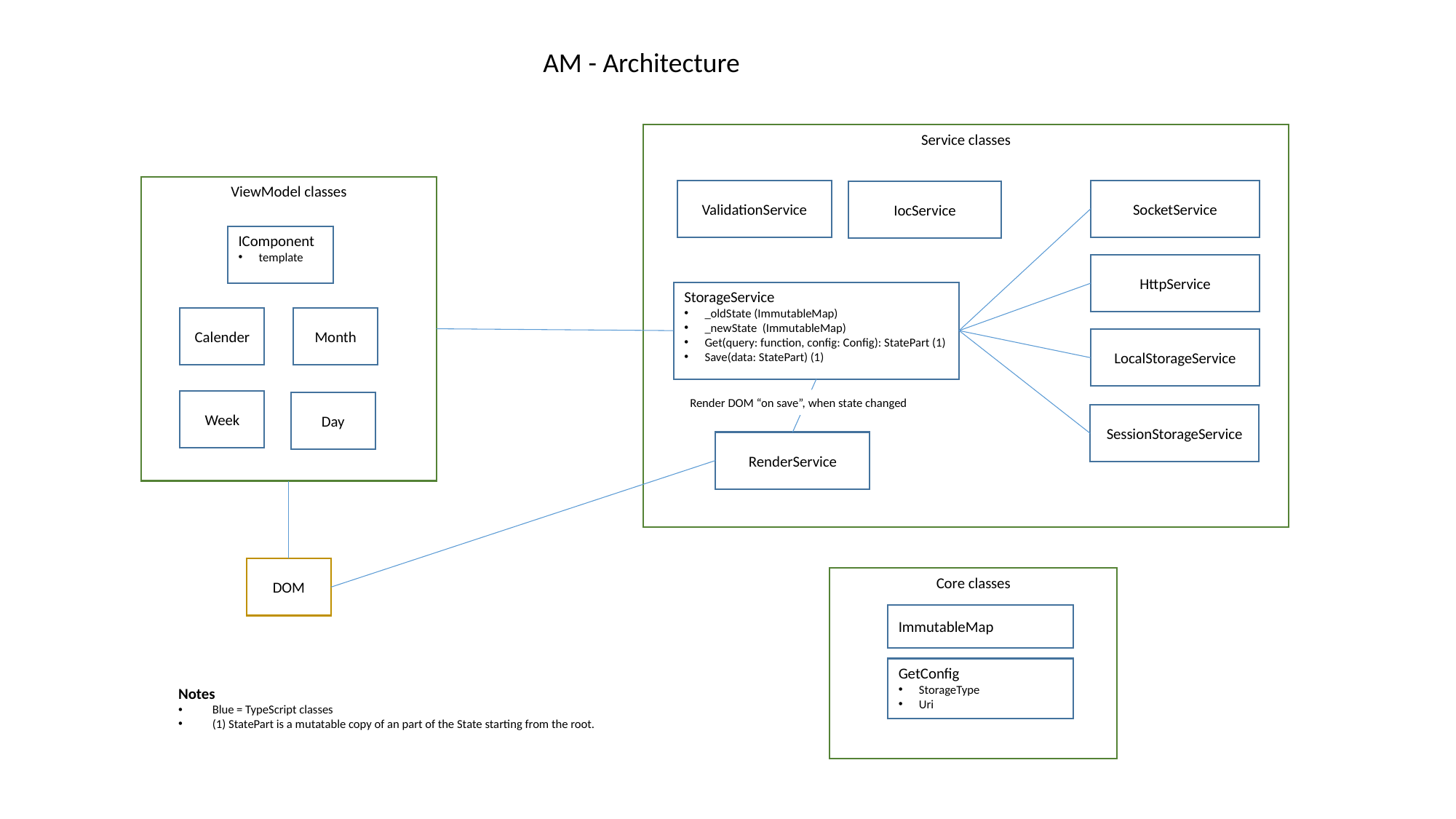

AM - Architecture
Service classes
ViewModel classes
SocketService
ValidationService
IocService
IComponent
template
HttpService
StorageService
_oldState (ImmutableMap)
_newState  (ImmutableMap)
Get(query: function, config: Config): StatePart (1)
Save(data: StatePart) (1)
Calender
Month
LocalStorageService
Render DOM “on save”, when state changed
Week
Day
SessionStorageService
RenderService
DOM
Core classes
ImmutableMap
GetConfig
StorageType
Uri
Notes
Blue = TypeScript classes
(1) StatePart is a mutatable copy of an part of the State starting from the root.